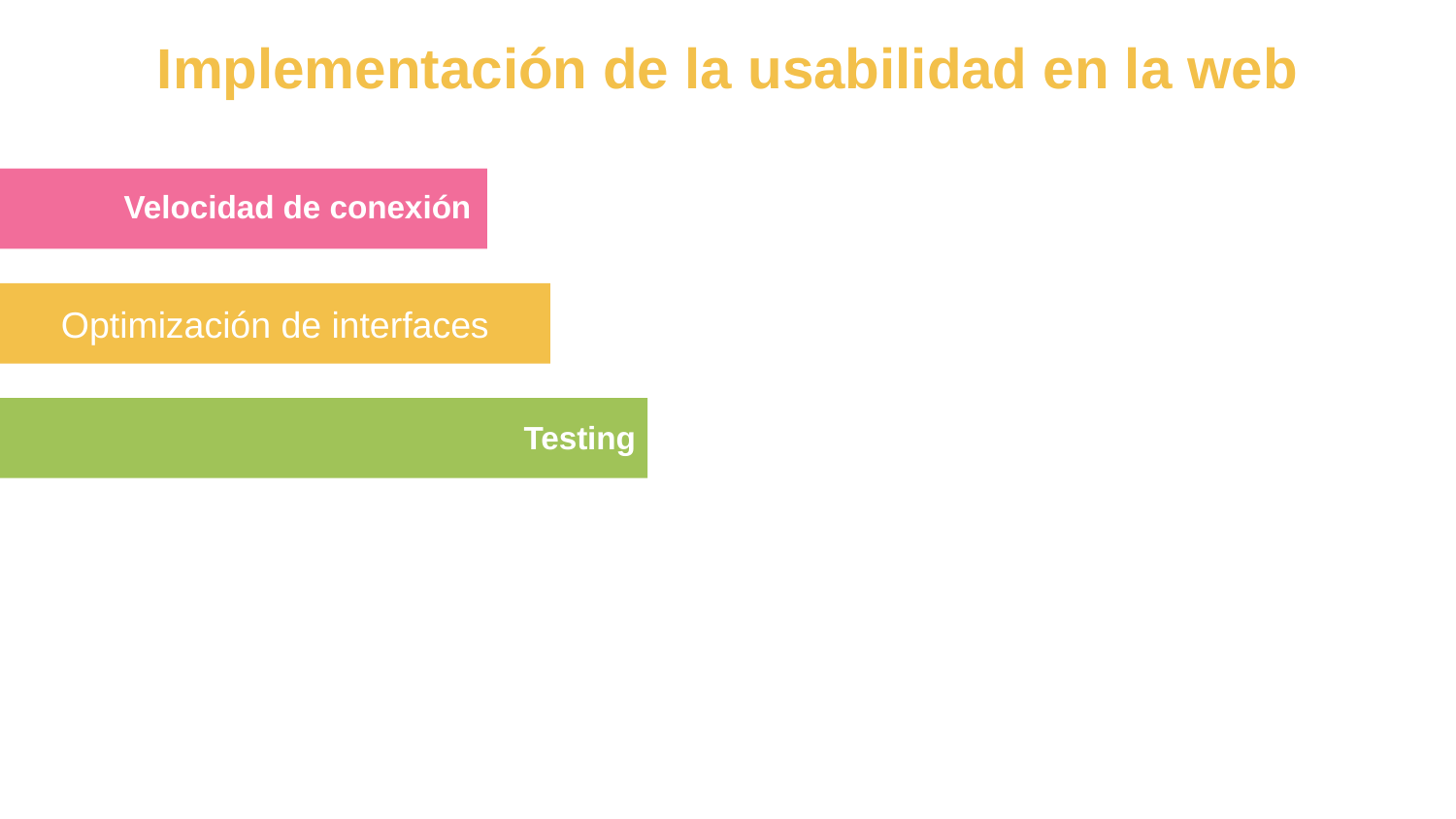

# Implementación de la usabilidad en la web

Velocidad de conexión
Optimización de interfaces

Testing